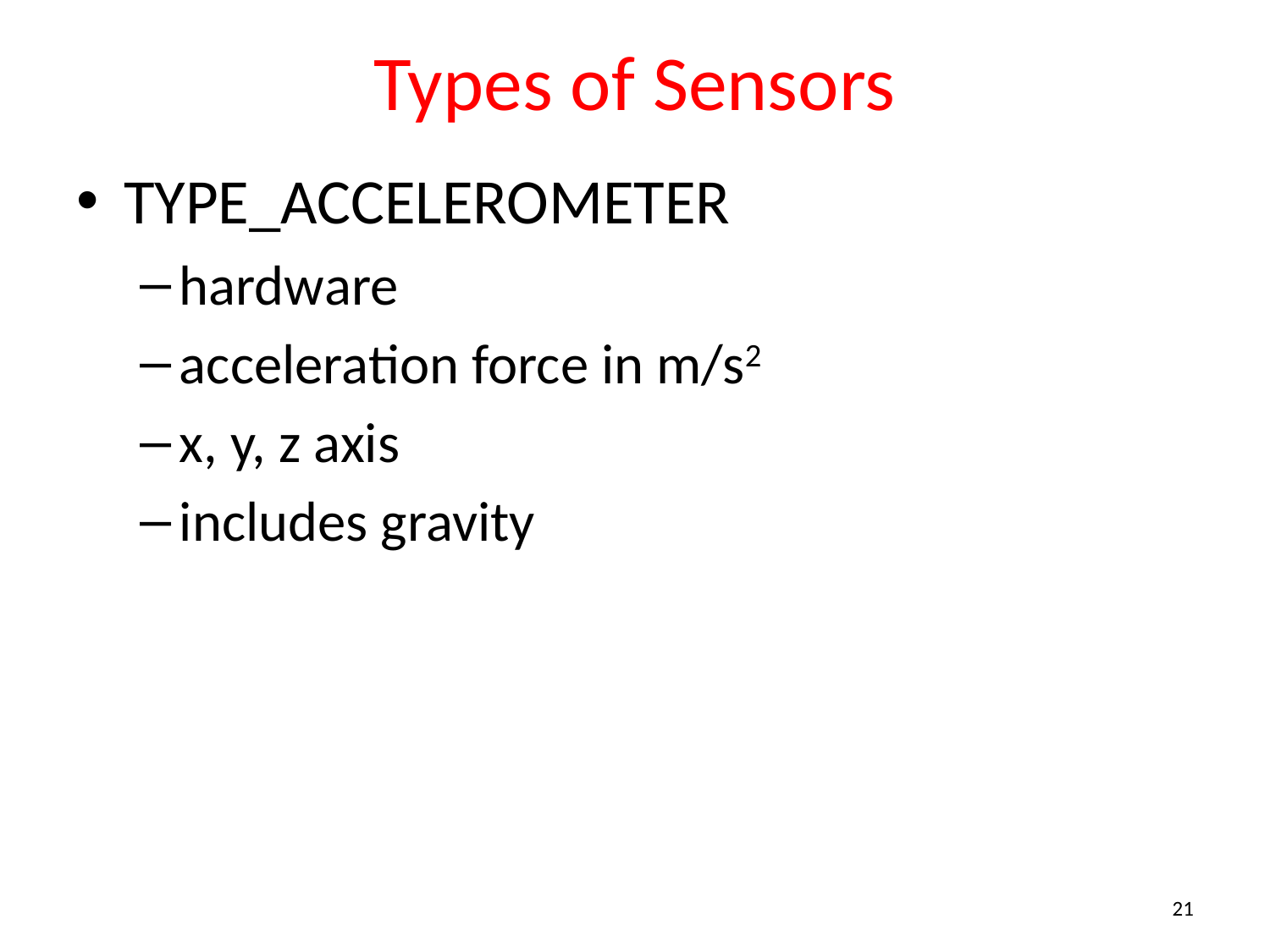

# Types of Sensors
TYPE_ACCELEROMETER
hardware
acceleration force in m/s2
x, y, z axis
includes gravity

21